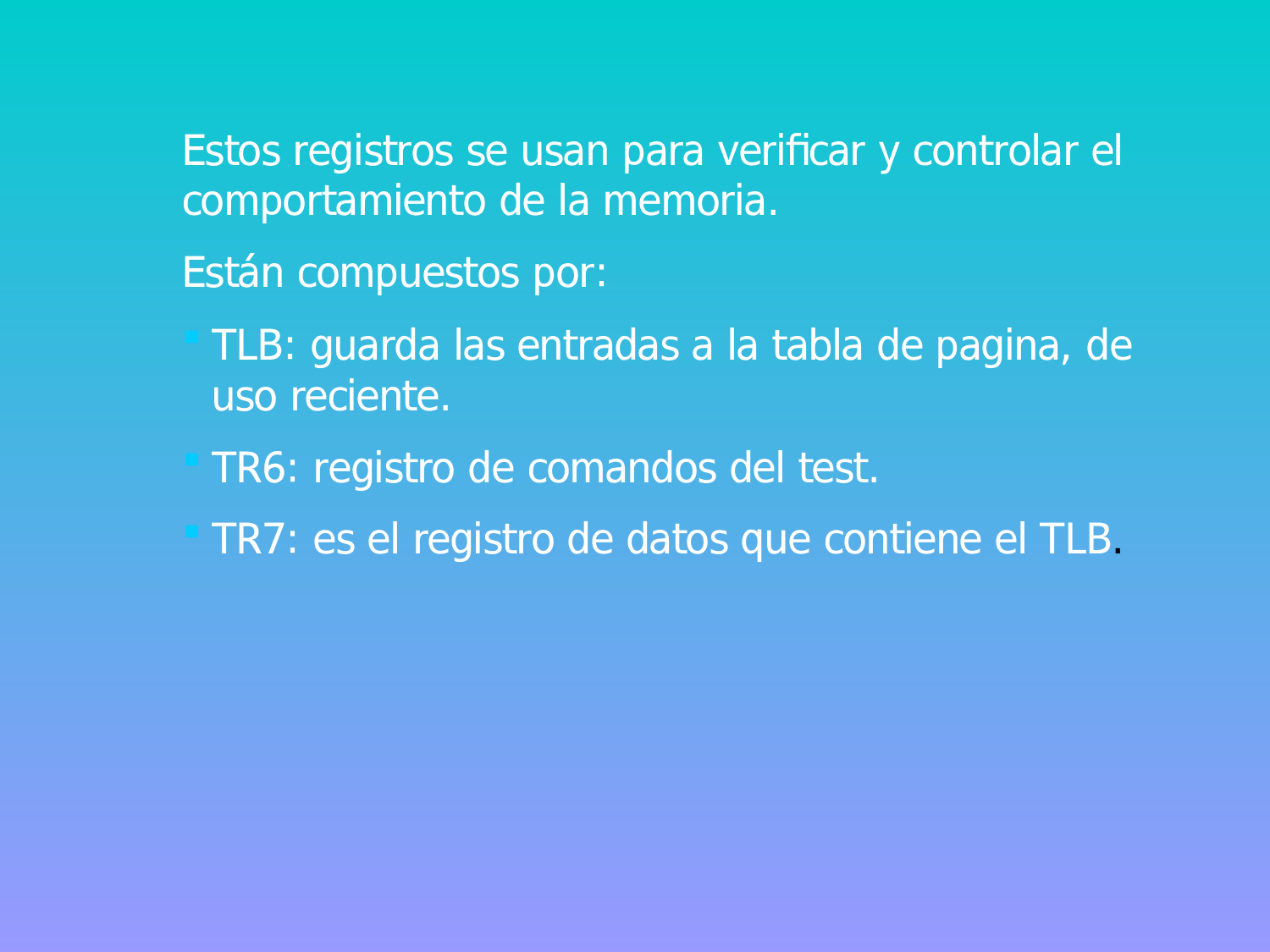

Estos registros se usan para verificar y controlar el comportamiento de la memoria.
Están compuestos por:
TLB: guarda las entradas a la tabla de pagina, de uso reciente.
TR6: registro de comandos del test.
TR7: es el registro de datos que contiene el TLB.